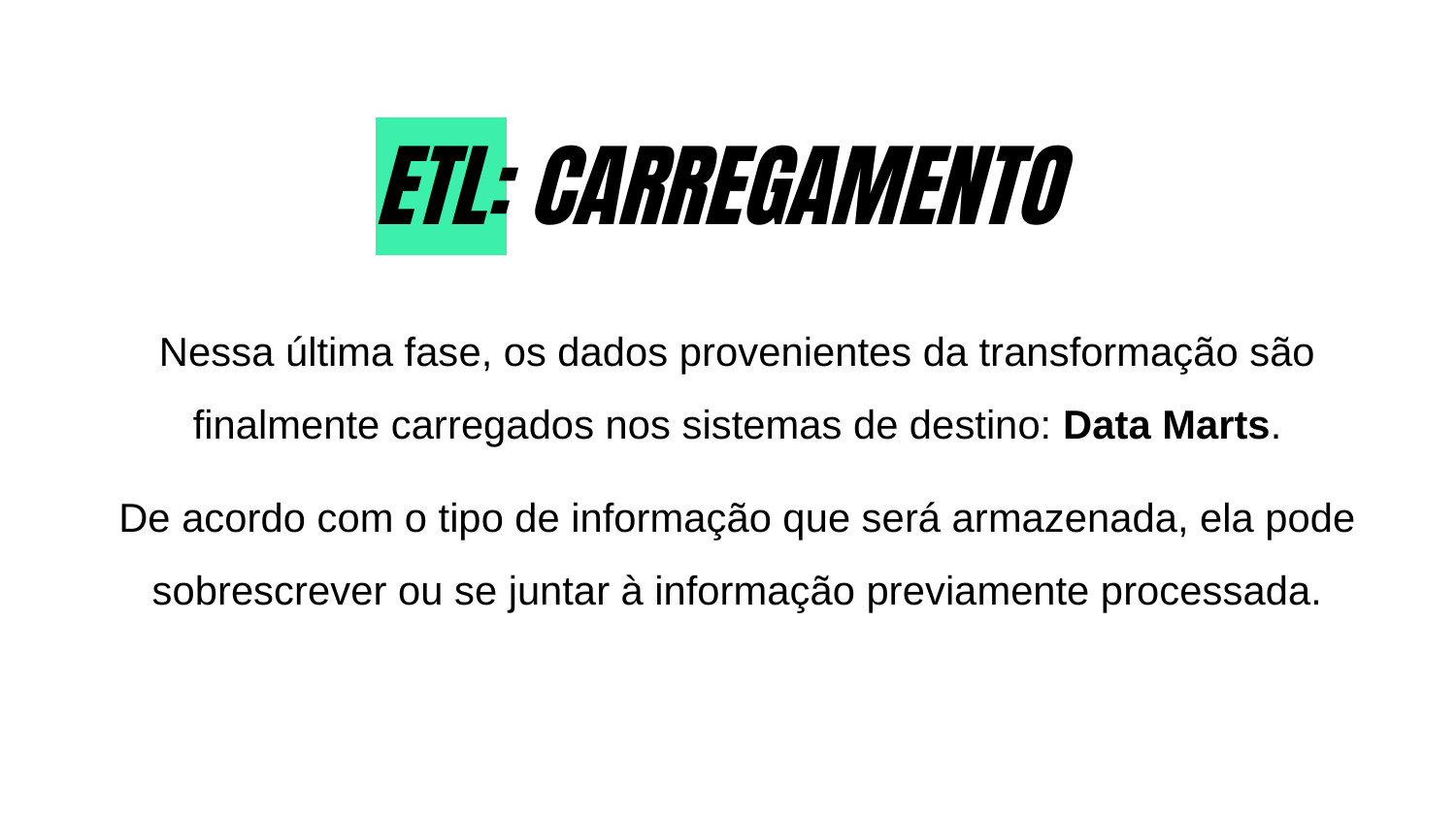

ETL: CARREGAMENTO
Nessa última fase, os dados provenientes da transformação são finalmente carregados nos sistemas de destino: Data Marts.
De acordo com o tipo de informação que será armazenada, ela pode sobrescrever ou se juntar à informação previamente processada.